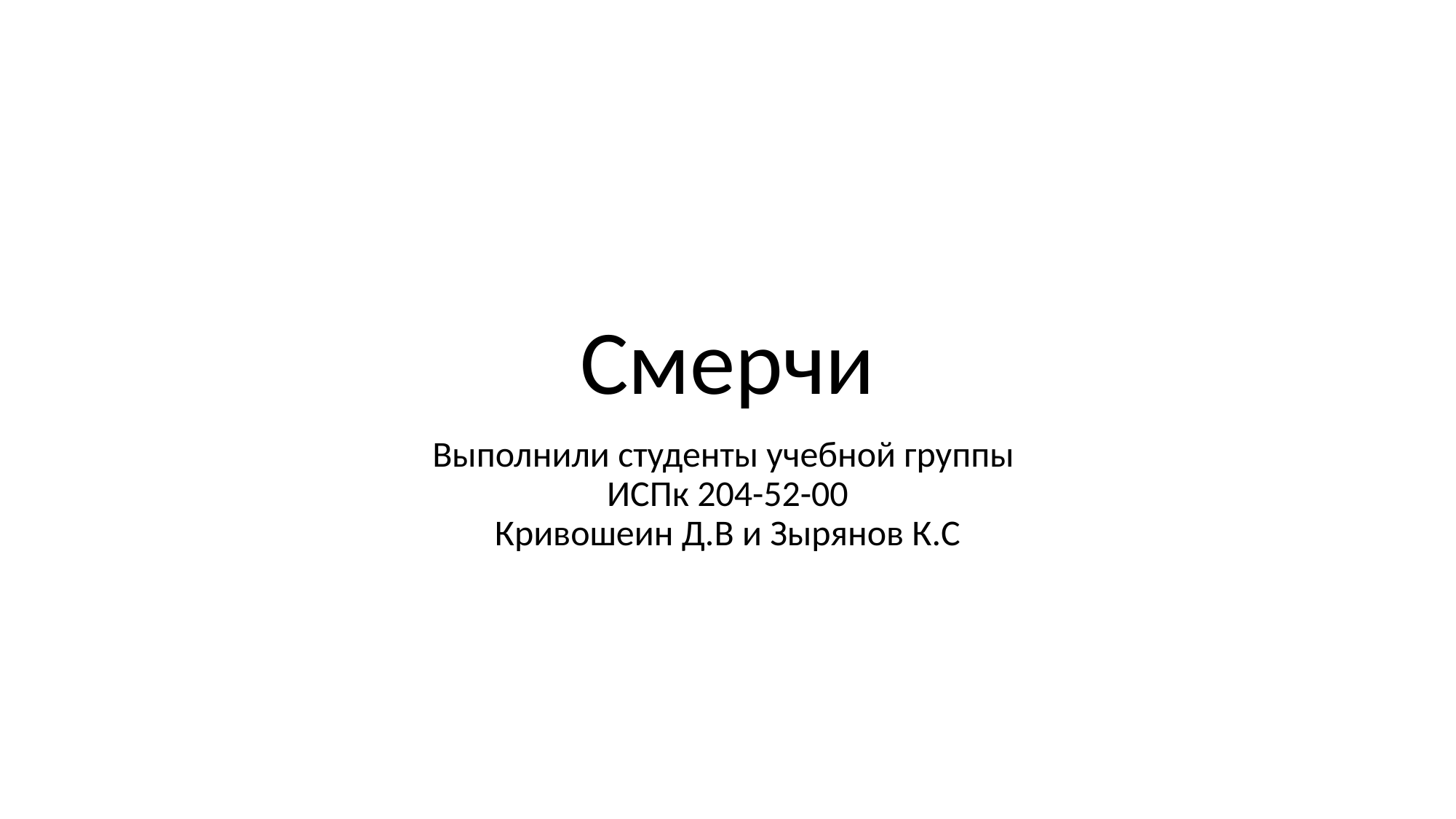

# Смерчи
Выполнили студенты учебной группы
ИСПк 204-52-00
Кривошеин Д.В и Зырянов К.С